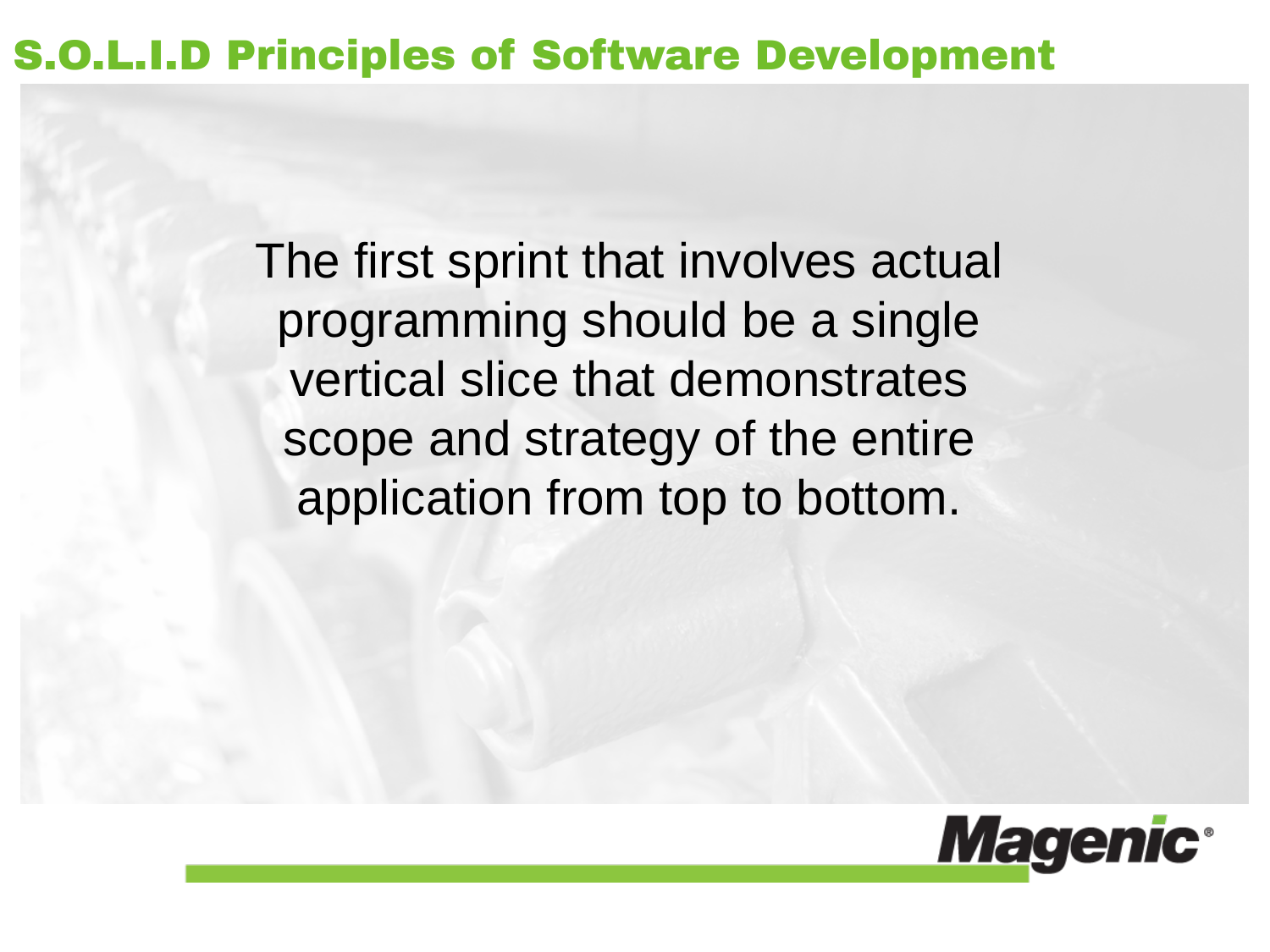

# S.O.L.I.D Principles of Software Development
The first sprint that involves actual programming should be a single vertical slice that demonstrates scope and strategy of the entire application from top to bottom.